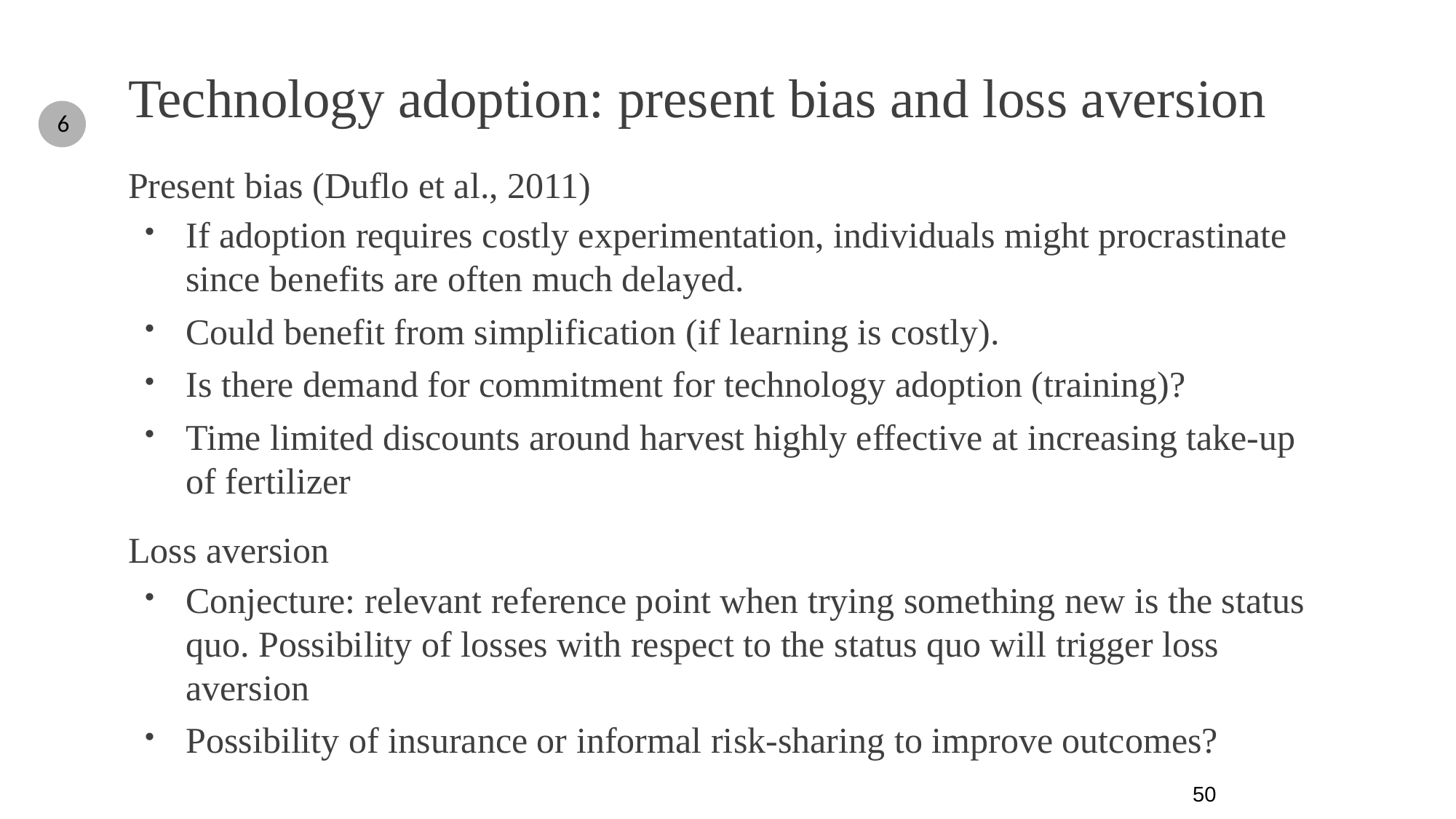

# Technology adoption: present bias and loss aversion

6
Present bias (Duflo et al., 2011)
If adoption requires costly experimentation, individuals might procrastinate since benefits are often much delayed.
Could benefit from simplification (if learning is costly).
Is there demand for commitment for technology adoption (training)?
Time limited discounts around harvest highly effective at increasing take-up of fertilizer
Loss aversion
Conjecture: relevant reference point when trying something new is the status quo. Possibility of losses with respect to the status quo will trigger loss aversion
Possibility of insurance or informal risk-sharing to improve outcomes?

50